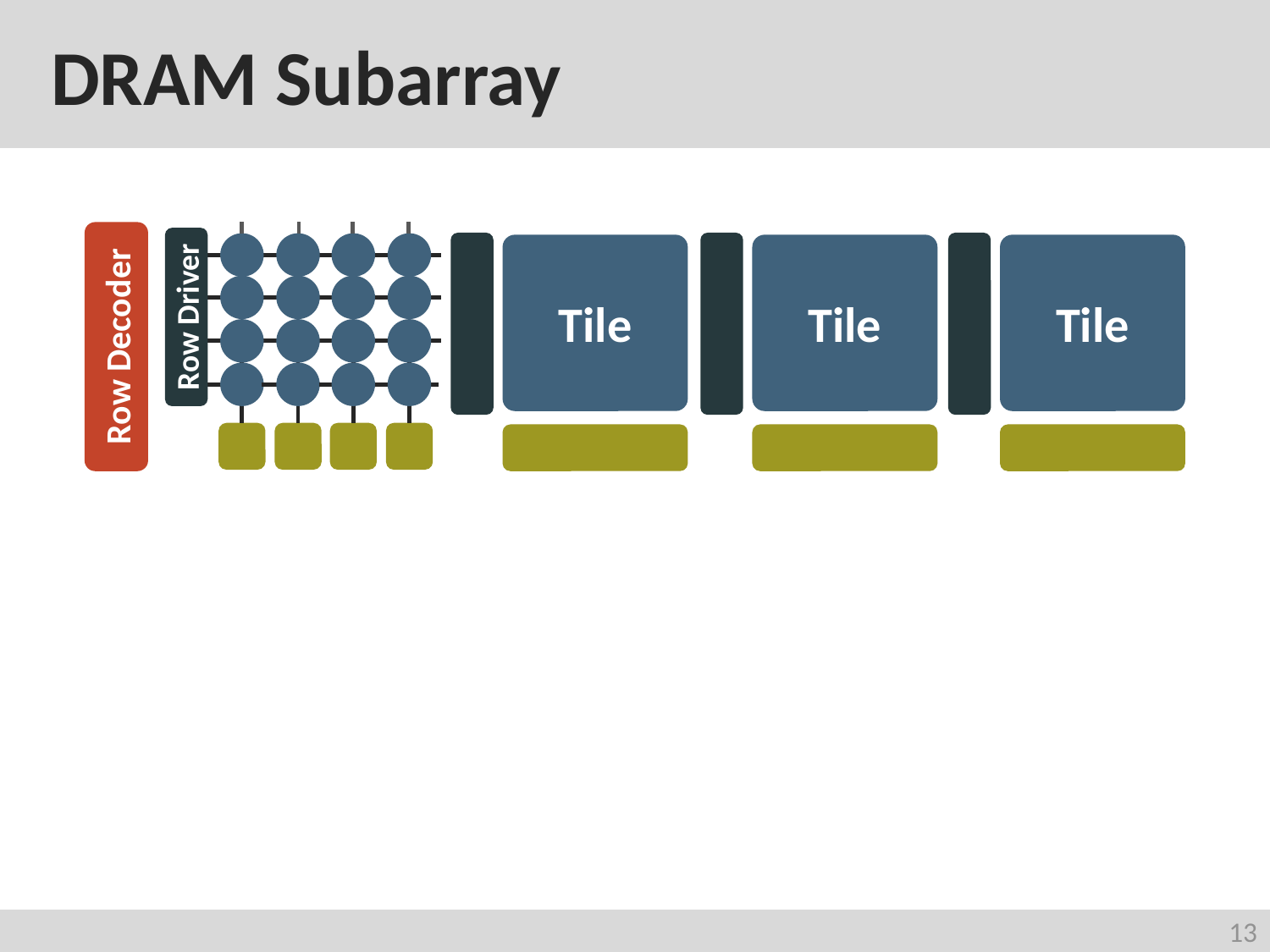

# DRAM Subarray
Row Decoder

Row Driver

Tile

Tile

Tile

13